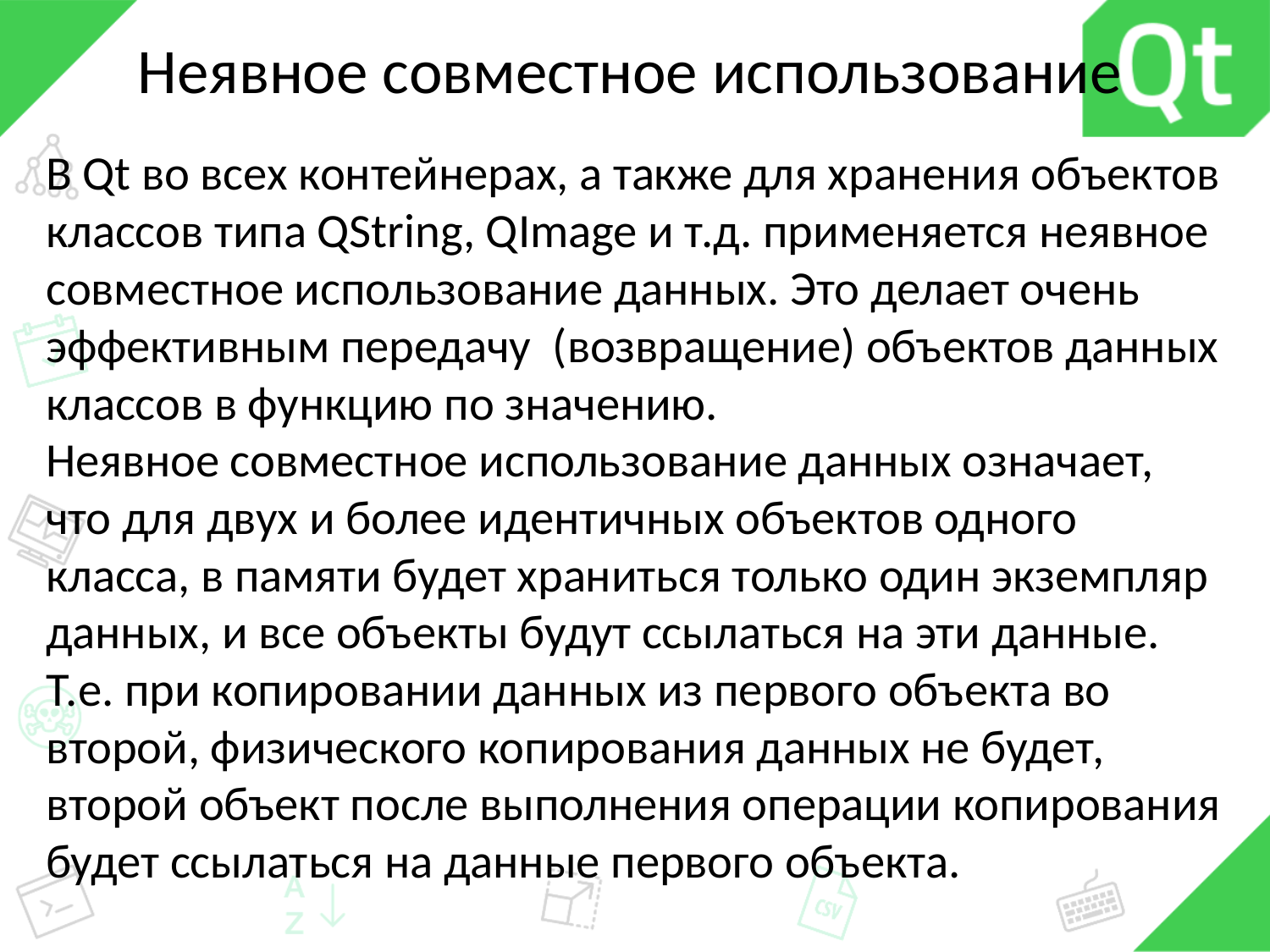

# Неявное совместное использование
В Qt во всех контейнерах, а также для хранения объектов классов типа QString, QImage и т.д. применяется неявное совместное использование данных. Это делает очень эффективным передачу  (возвращение) объектов данных классов в функцию по значению.
Неявное совместное использование данных означает, что для двух и более идентичных объектов одного класса, в памяти будет храниться только один экземпляр данных, и все объекты будут ссылаться на эти данные. Т.е. при копировании данных из первого объекта во второй, физического копирования данных не будет, второй объект после выполнения операции копирования будет ссылаться на данные первого объекта.